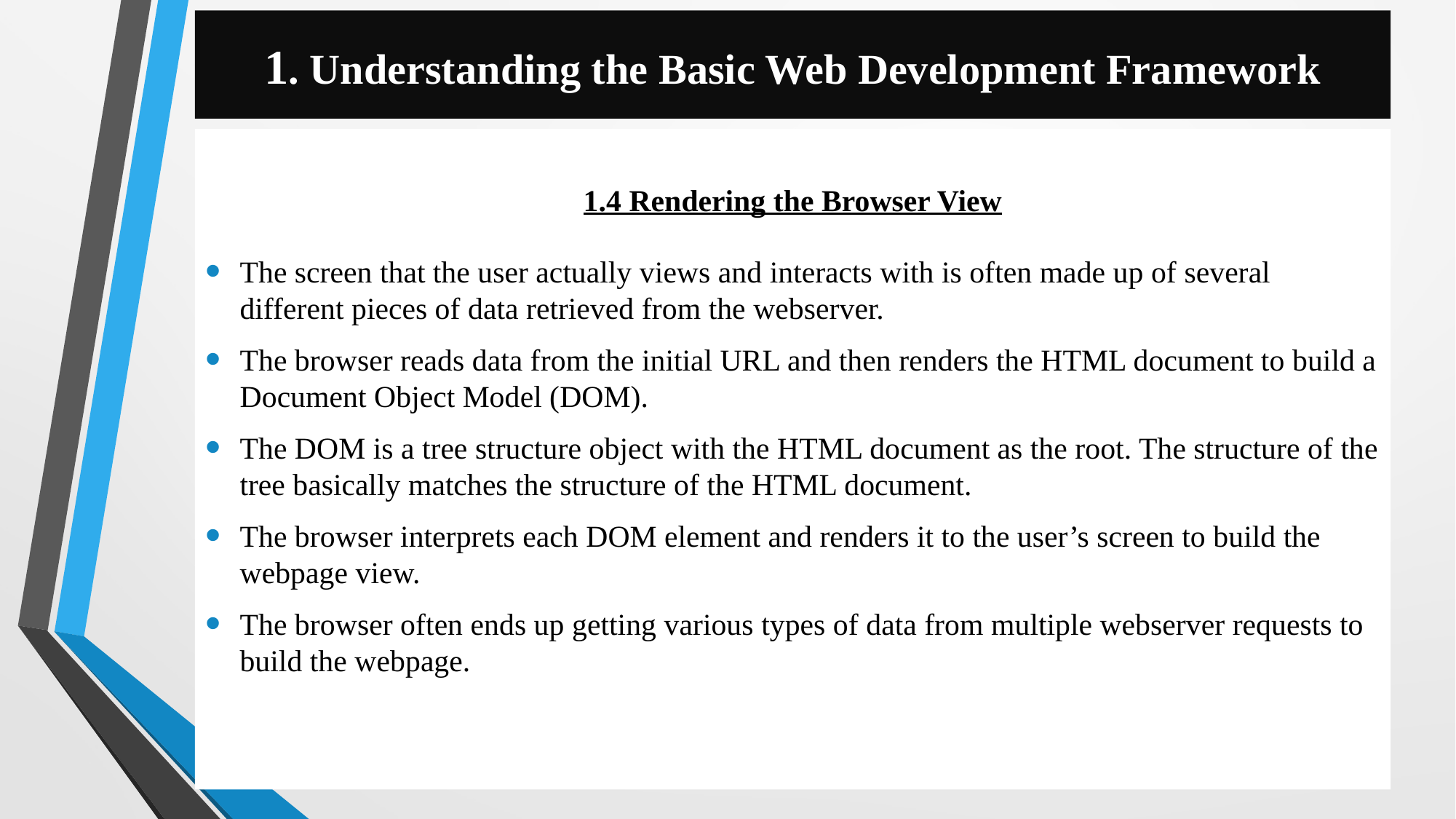

# 1. Understanding the Basic Web Development Framework
1.4 Rendering the Browser View

The screen that the user actually views and interacts with is often made up of several different pieces of data retrieved from the webserver.
The browser reads data from the initial URL and then renders the HTML document to build a Document Object Model (DOM).
The DOM is a tree structure object with the HTML document as the root. The structure of the tree basically matches the structure of the HTML document.
The browser interprets each DOM element and renders it to the user’s screen to build the webpage view.
The browser often ends up getting various types of data from multiple webserver requests to build the webpage.